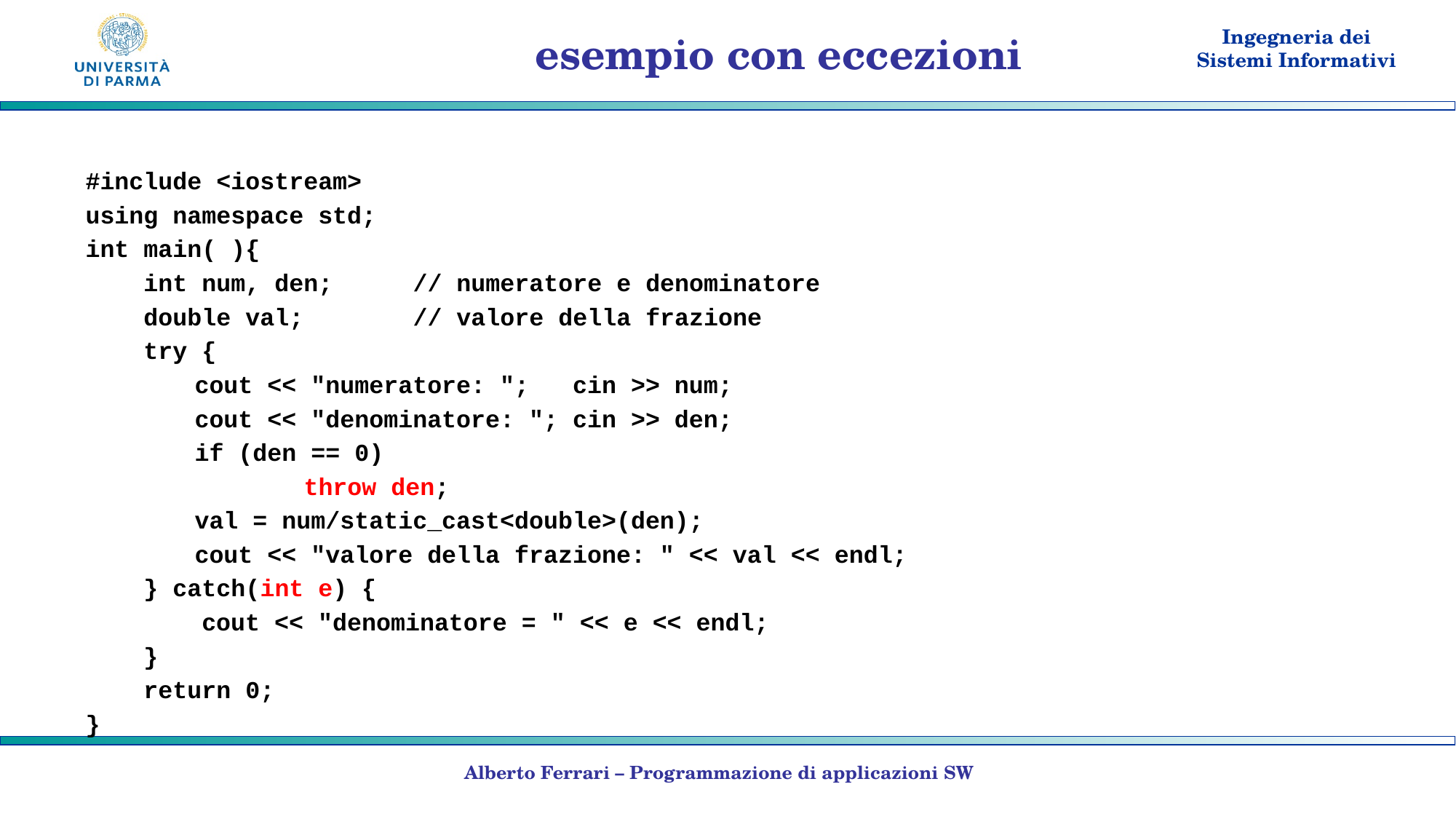

# esempio con eccezioni
#include <iostream>
using namespace std;
int main( ){
    int num, den;	// numeratore e denominatore
    double val;	// valore della frazione
    try {
	cout << "numeratore: ";   cin >> num;
	cout << "denominatore: "; cin >> den;
	if (den == 0)
		throw den;
	val = num/static_cast<double>(den);
	cout << "valore della frazione: " << val << endl;
    } catch(int e) {
        cout << "denominatore = " << e << endl;
    }
    return 0;
}
Alberto Ferrari – Programmazione di applicazioni SW